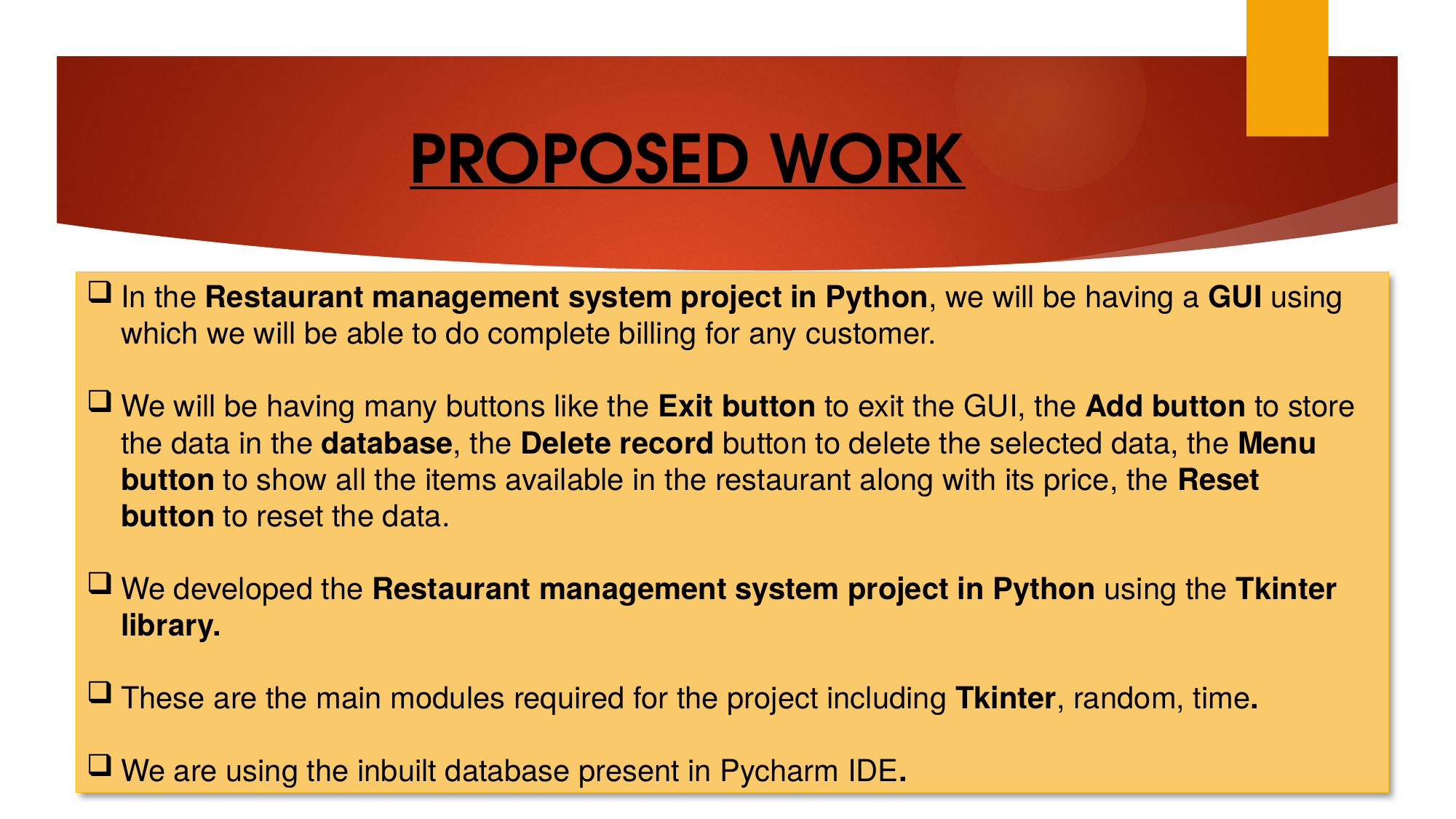

# PROPOSED WORK
In the Restaurant management system project in Python, we will be having a GUI using which we will be able to do complete billing for any customer.

We will be having many buttons like the Exit button to exit the GUI, the Add button to store the data in the database, the Delete record button to delete the selected data, the Menu button to show all the items available in the restaurant along with its price, the Reset button to reset the data.

We developed the Restaurant management system project in Python using the Tkinter library.

These are the main modules required for the project including Tkinter, random, time.

We are using the inbuilt database present in Pycharm IDE.